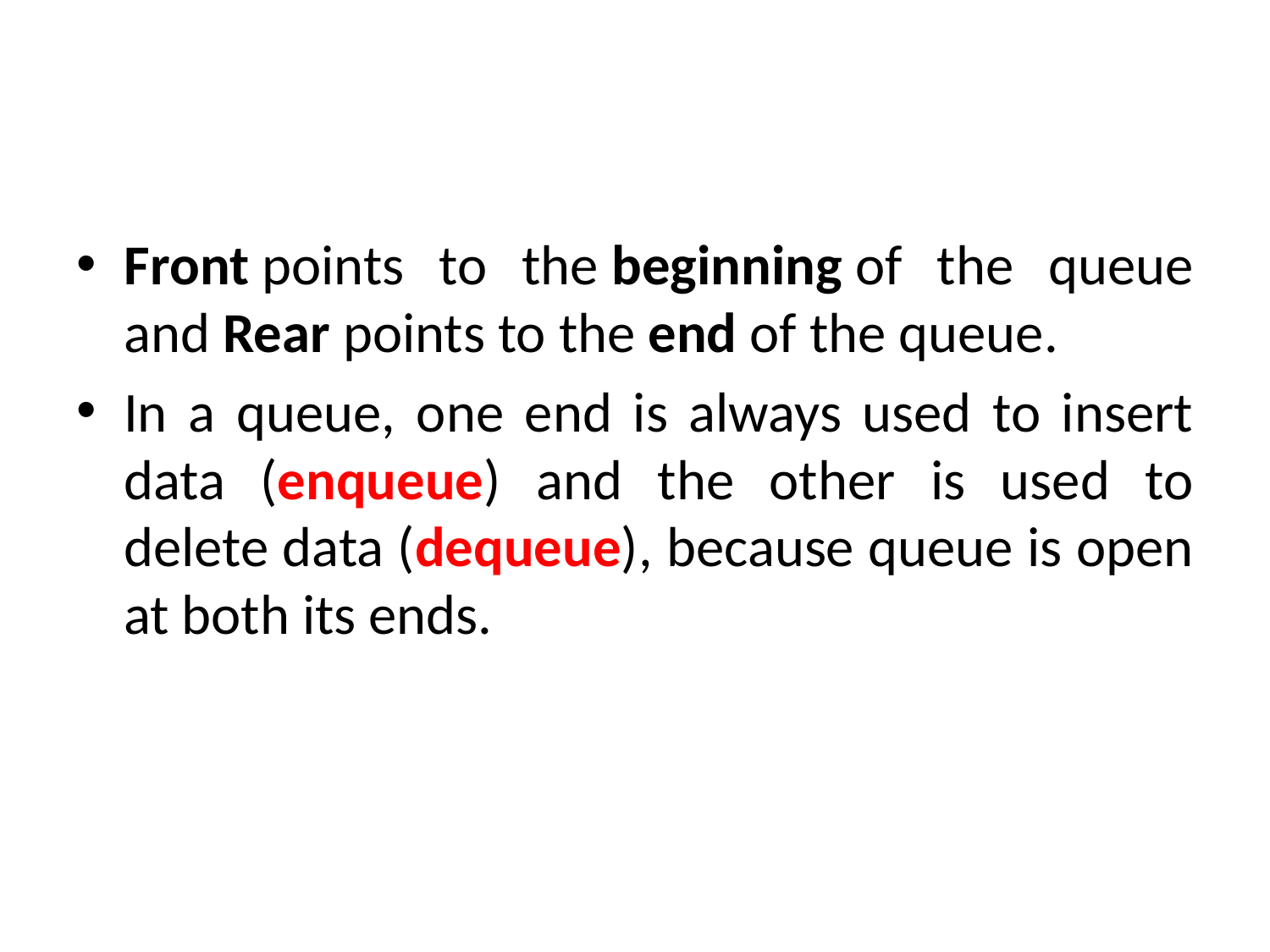

#
Front points to the beginning of the queue and Rear points to the end of the queue.
In a queue, one end is always used to insert data (enqueue) and the other is used to delete data (dequeue), because queue is open at both its ends.